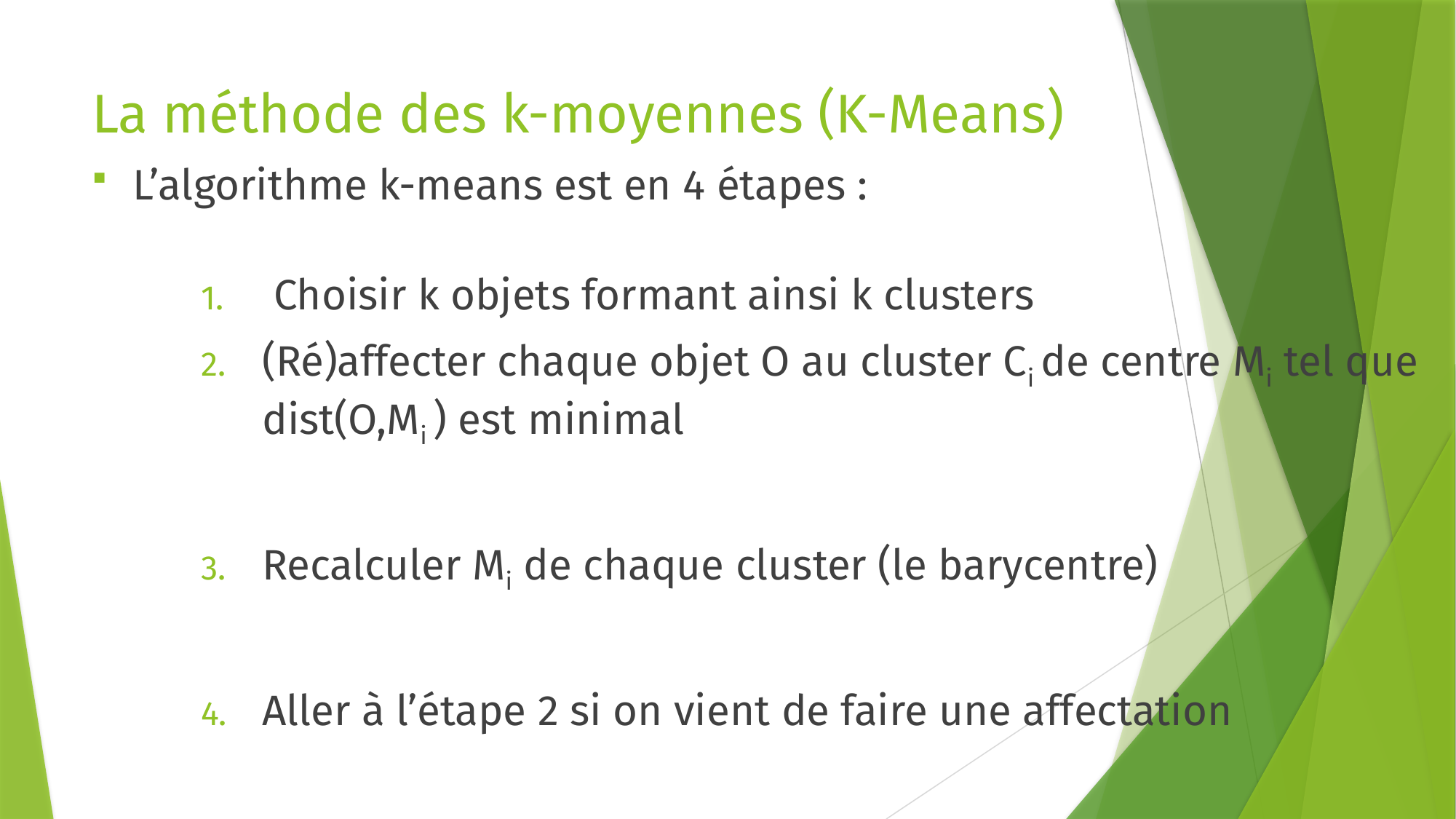

# La méthode des k-moyennes (K-Means)
L’algorithme k-means est en 4 étapes :

 Choisir k objets formant ainsi k clusters
(Ré)affecter chaque objet O au cluster Ci de centre Mi tel que dist(O,Mi ) est minimal

Recalculer Mi de chaque cluster (le barycentre)

Aller à l’étape 2 si on vient de faire une affectation